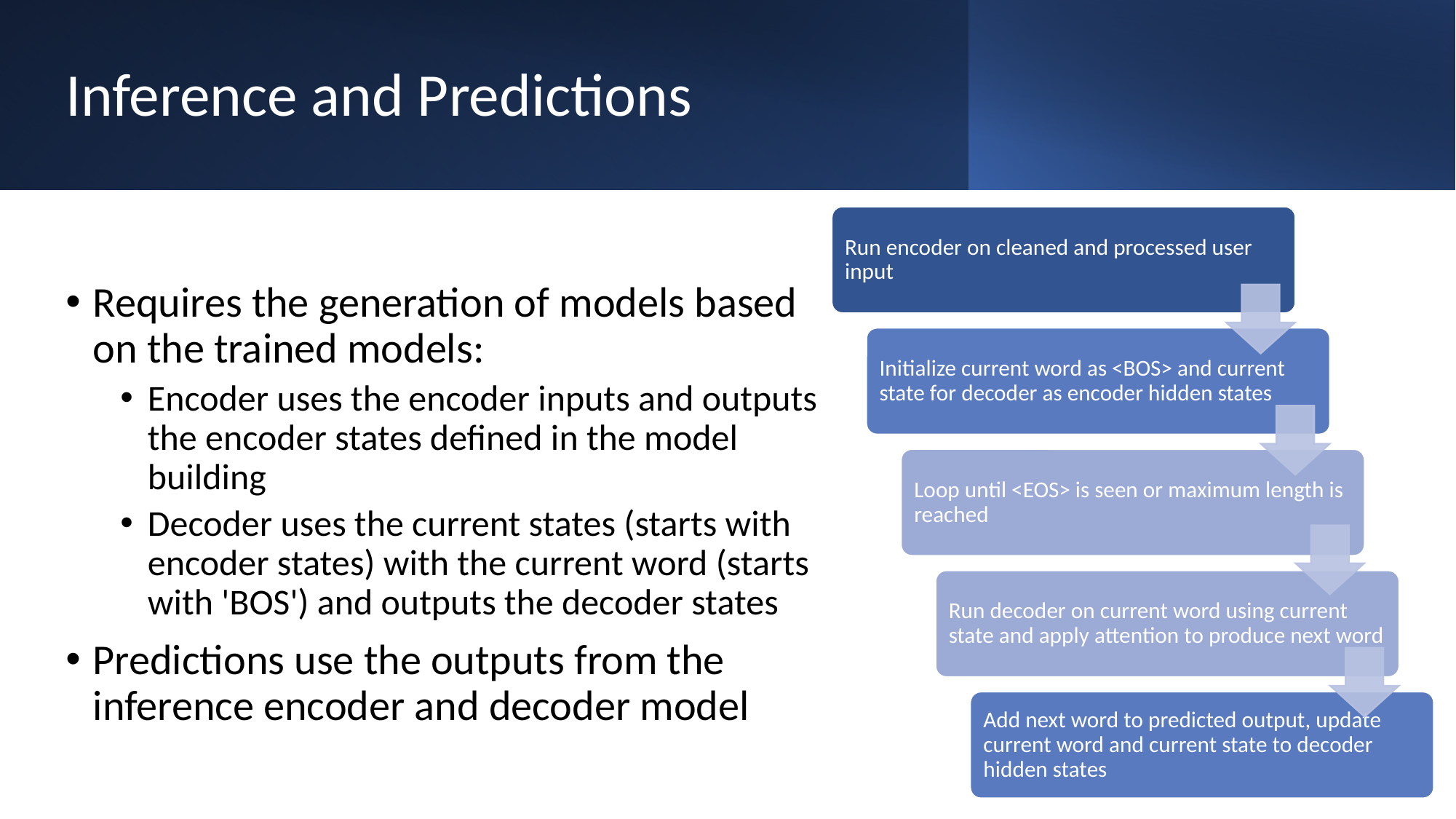

# Inference and Predictions
Run encoder on cleaned and processed user input
Initialize current word as <BOS> and current state for decoder as encoder hidden states
Loop until <EOS> is seen or maximum length is reached
Run decoder on current word using current state and apply attention to produce next word
Add next word to predicted output, update current word and current state to decoder hidden states

Requires the generation of models based on the trained models:
Encoder uses the encoder inputs and outputs the encoder states defined in the model building
Decoder uses the current states (starts with encoder states) with the current word (starts with 'BOS') and outputs the decoder states
Predictions use the outputs from the inference encoder and decoder model